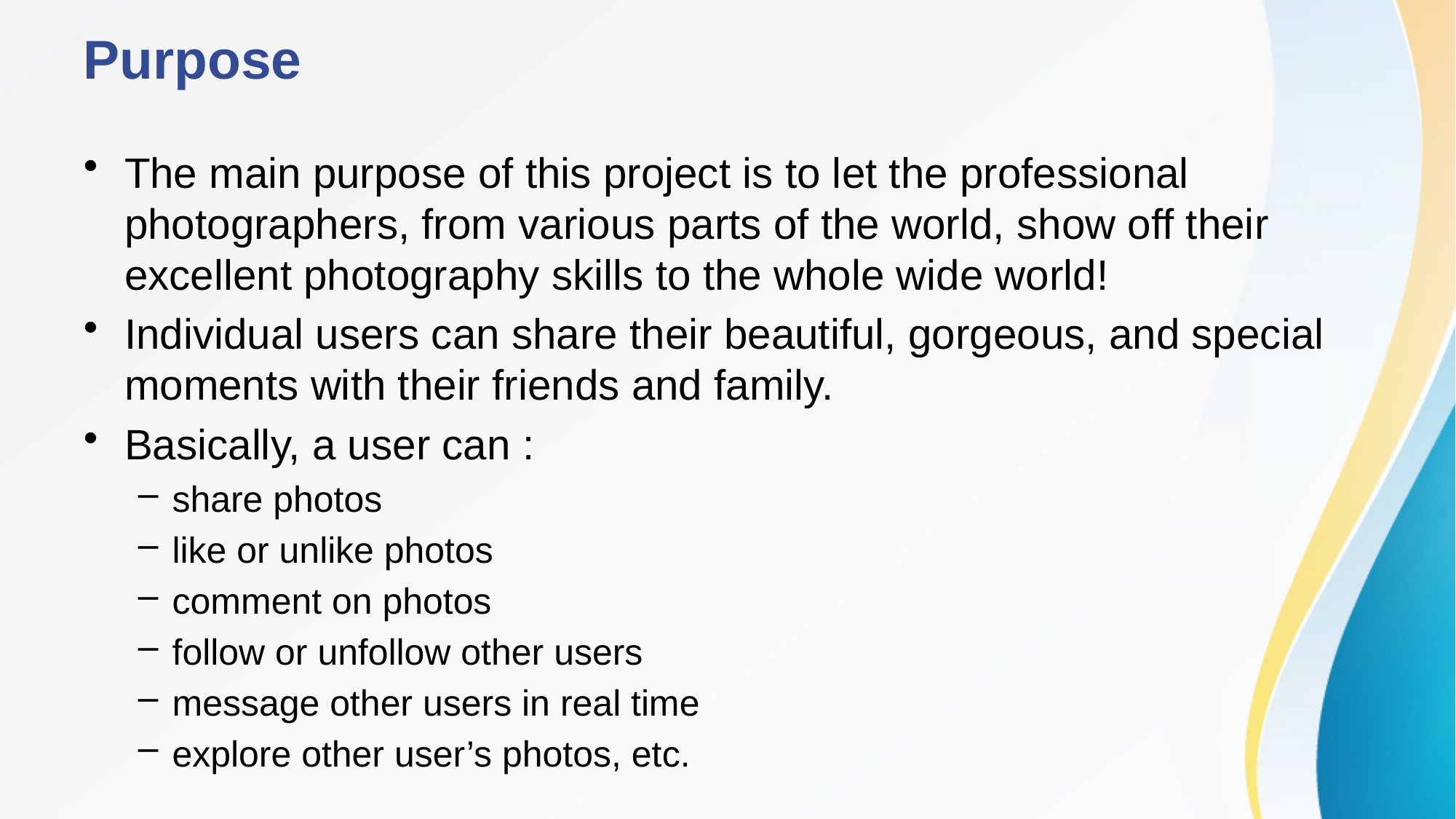

# Purpose
The main purpose of this project is to let the professional photographers, from various parts of the world, show off their excellent photography skills to the whole wide world!
Individual users can share their beautiful, gorgeous, and special moments with their friends and family.
Basically, a user can :
share photos
like or unlike photos
comment on photos
follow or unfollow other users
message other users in real time
explore other user’s photos, etc.